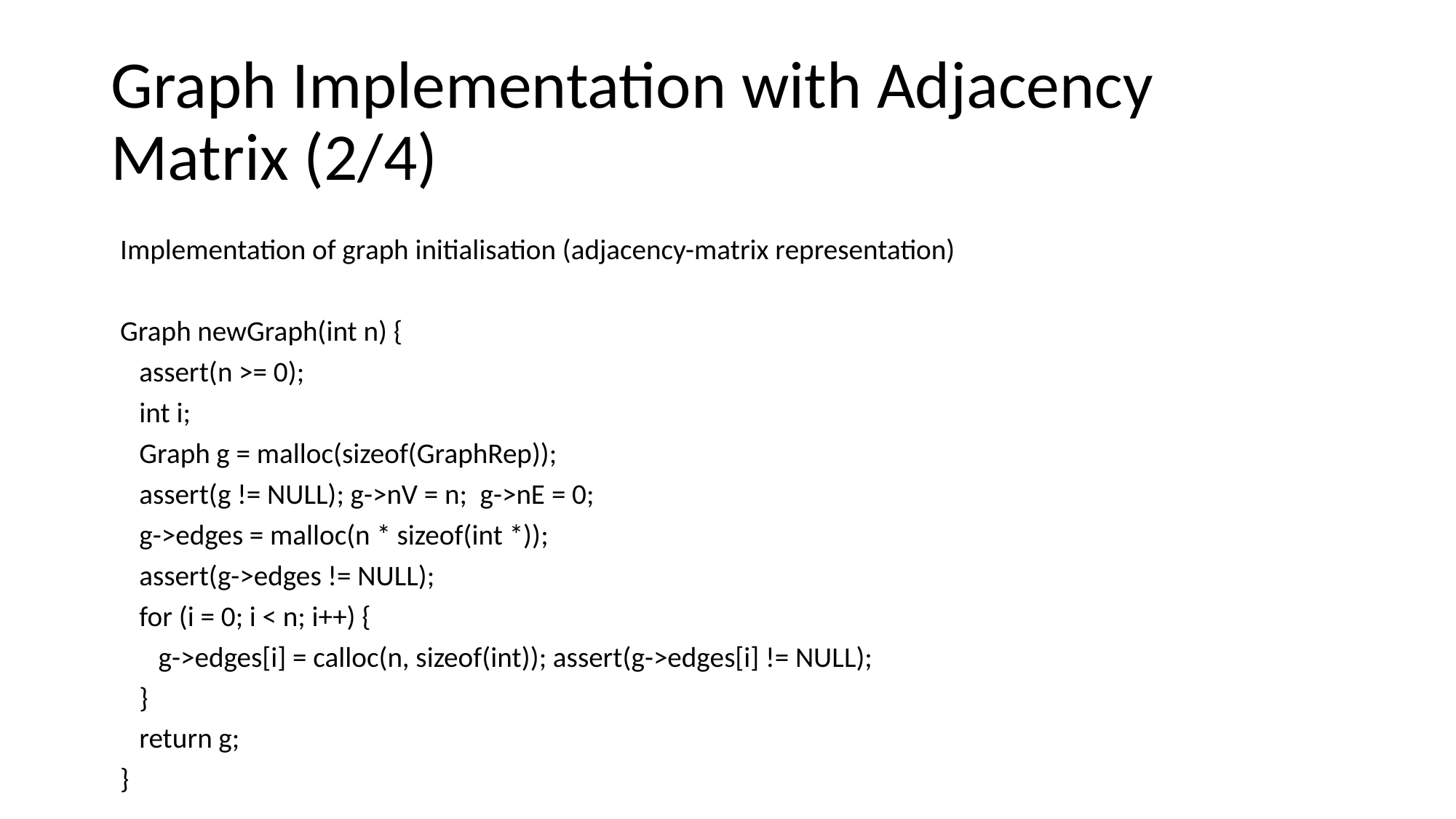

# Graph Implementation with Adjacency Matrix (2/4)
Implementation of graph initialisation (adjacency-matrix representation)

Graph newGraph(int n) {
   assert(n >= 0);
   int i;
   Graph g = malloc(sizeof(GraphRep));
   assert(g != NULL); g->nV = n;  g->nE = 0;
   g->edges = malloc(n * sizeof(int *));
   assert(g->edges != NULL);
   for (i = 0; i < n; i++) {
      g->edges[i] = calloc(n, sizeof(int)); assert(g->edges[i] != NULL);
   }
   return g;
}